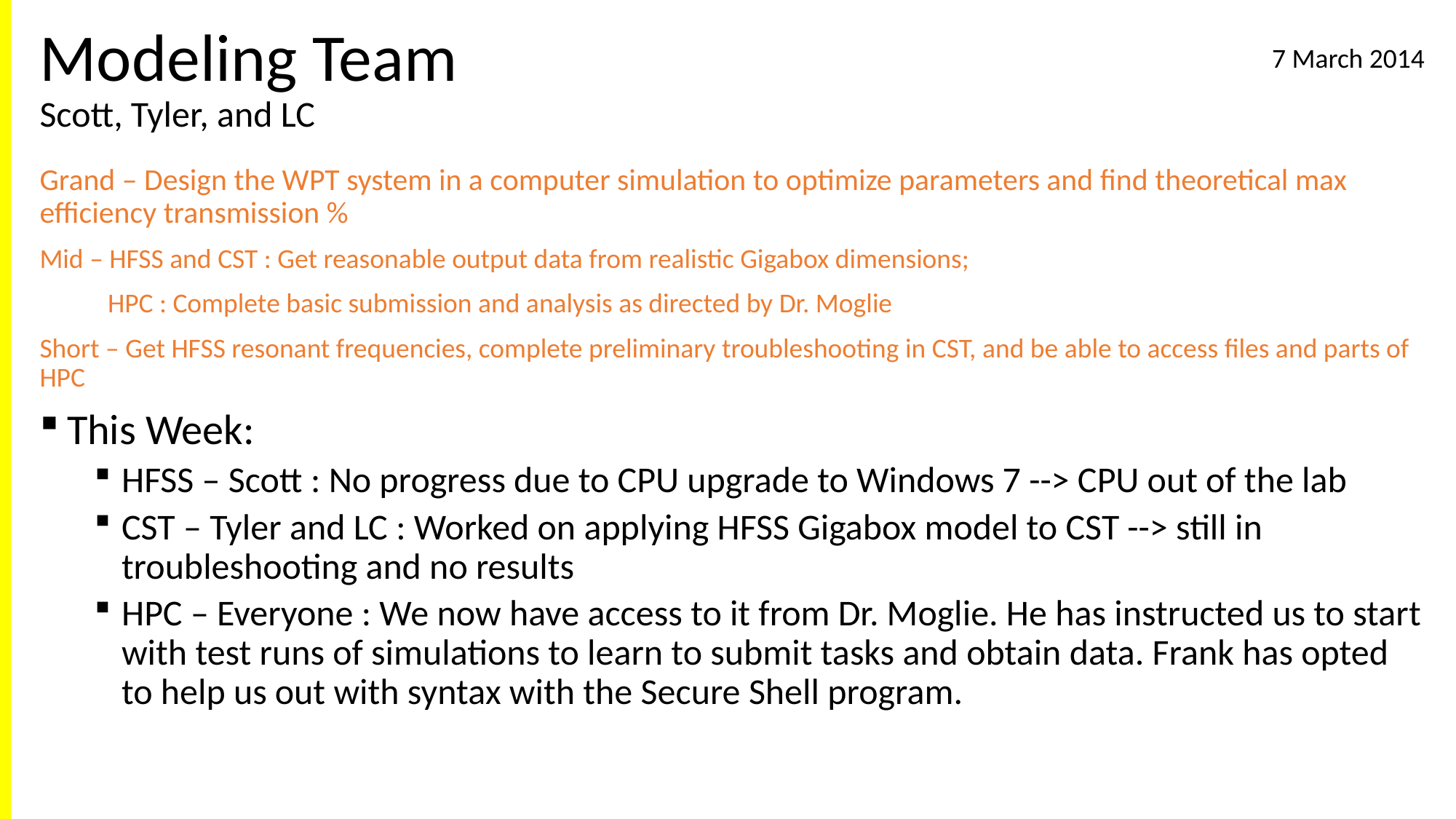

# Modeling Team Scott, Tyler, and LC
7 March 2014
Grand – Design the WPT system in a computer simulation to optimize parameters and find theoretical max efficiency transmission %
Mid – HFSS and CST : Get reasonable output data from realistic Gigabox dimensions;
           HPC : Complete basic submission and analysis as directed by Dr. Moglie
Short – Get HFSS resonant frequencies, complete preliminary troubleshooting in CST, and be able to access files and parts of HPC
This Week:
HFSS – Scott : No progress due to CPU upgrade to Windows 7 --> CPU out of the lab
CST – Tyler and LC : Worked on applying HFSS Gigabox model to CST --> still in troubleshooting and no results
HPC – Everyone : We now have access to it from Dr. Moglie. He has instructed us to start with test runs of simulations to learn to submit tasks and obtain data. Frank has opted to help us out with syntax with the Secure Shell program.